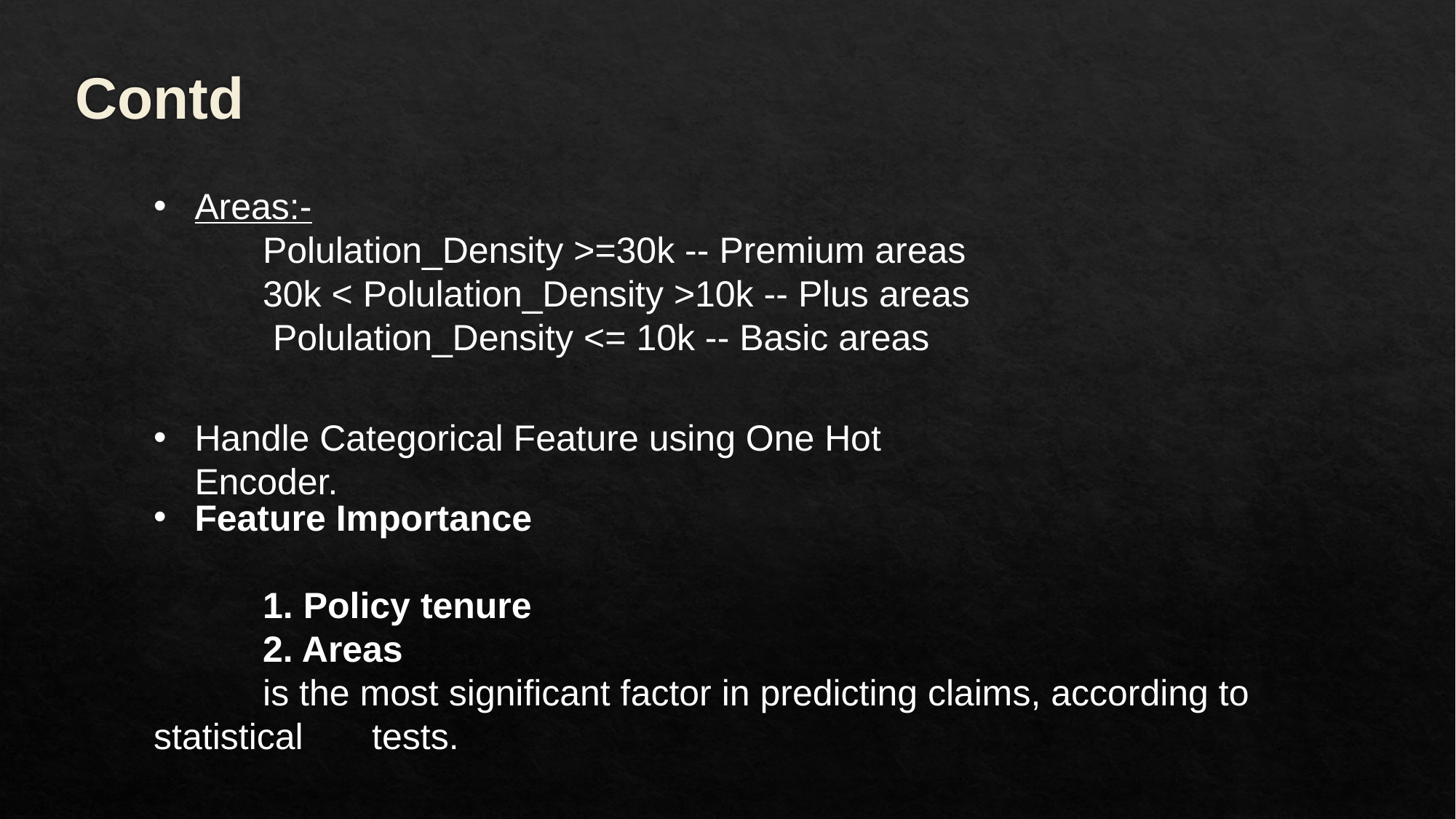

# Contd
Areas:-
	Polulation_Density >=30k -- Premium areas
	30k < Polulation_Density >10k -- Plus areas
	 Polulation_Density <= 10k -- Basic areas
Handle Categorical Feature using One Hot Encoder.
Feature Importance

	1. Policy tenure
	2. Areas
	is the most significant factor in predicting claims, according to statistical 	tests.